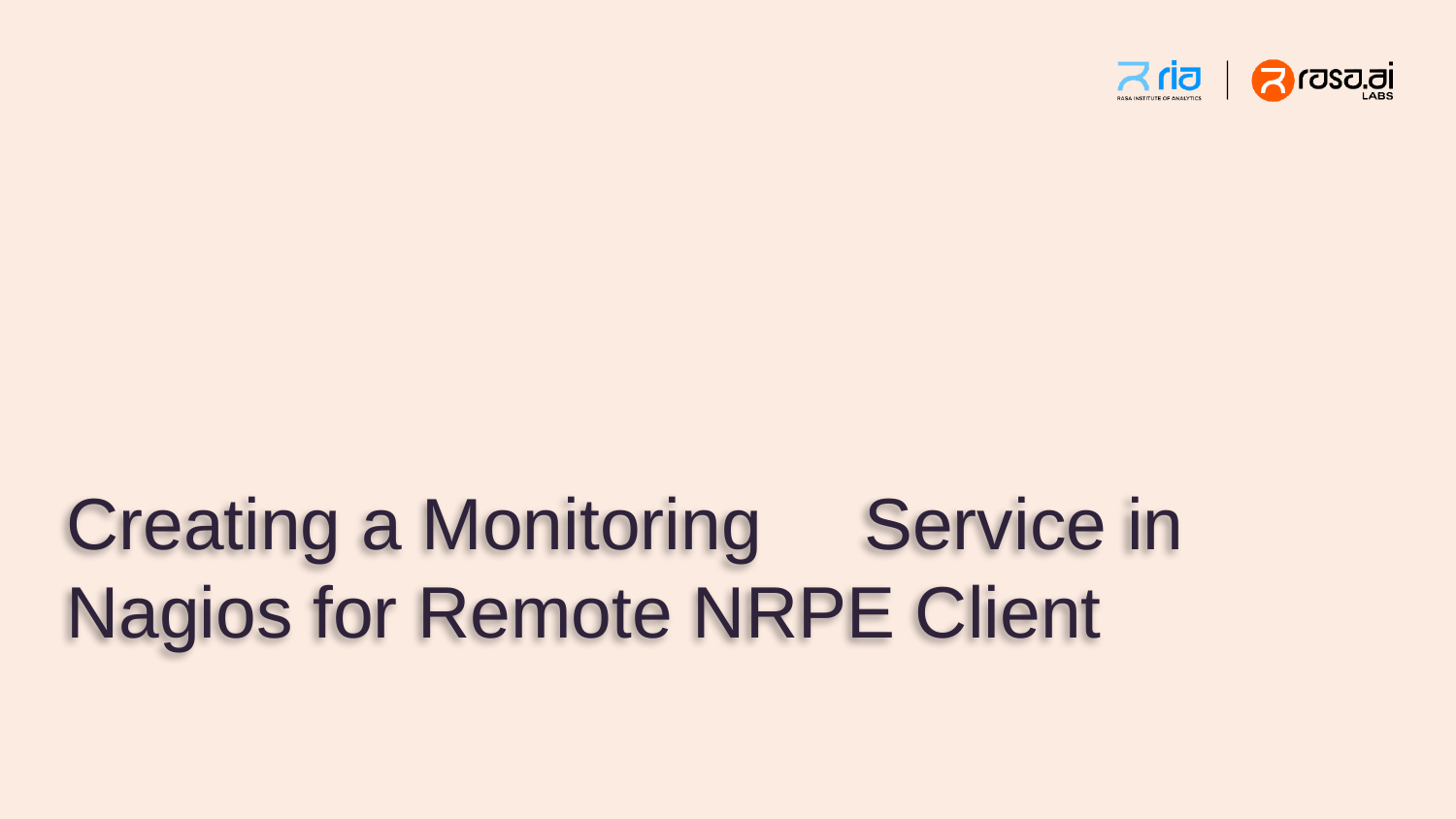

# Creating a Monitoring	Service in Nagios for Remote NRPE Client